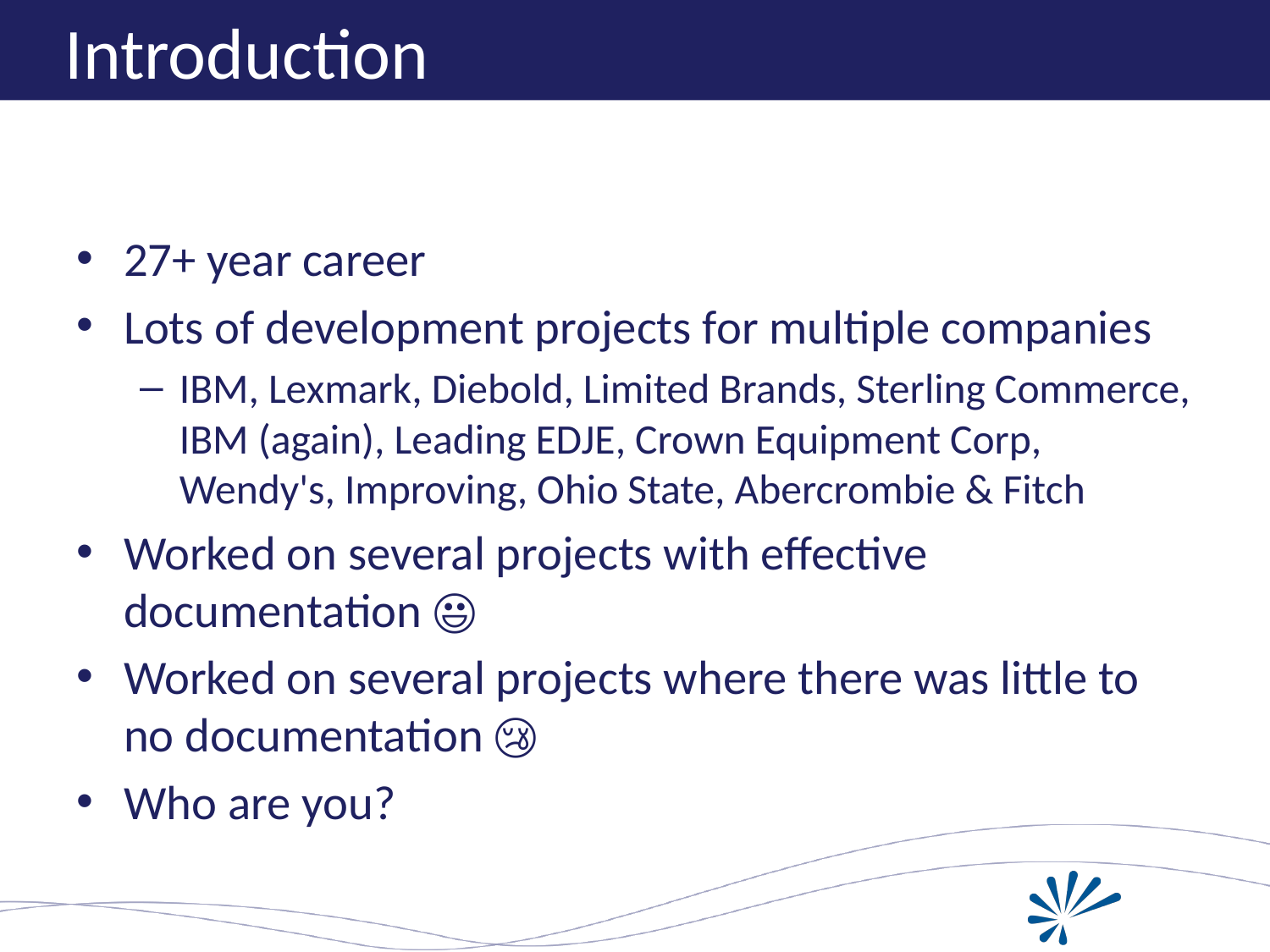

# Introduction
27+ year career
Lots of development projects for multiple companies
IBM, Lexmark, Diebold, Limited Brands, Sterling Commerce, IBM (again), Leading EDJE, Crown Equipment Corp, Wendy's, Improving, Ohio State, Abercrombie & Fitch
Worked on several projects with effective documentation 😃
Worked on several projects where there was little to no documentation 😢
Who are you?